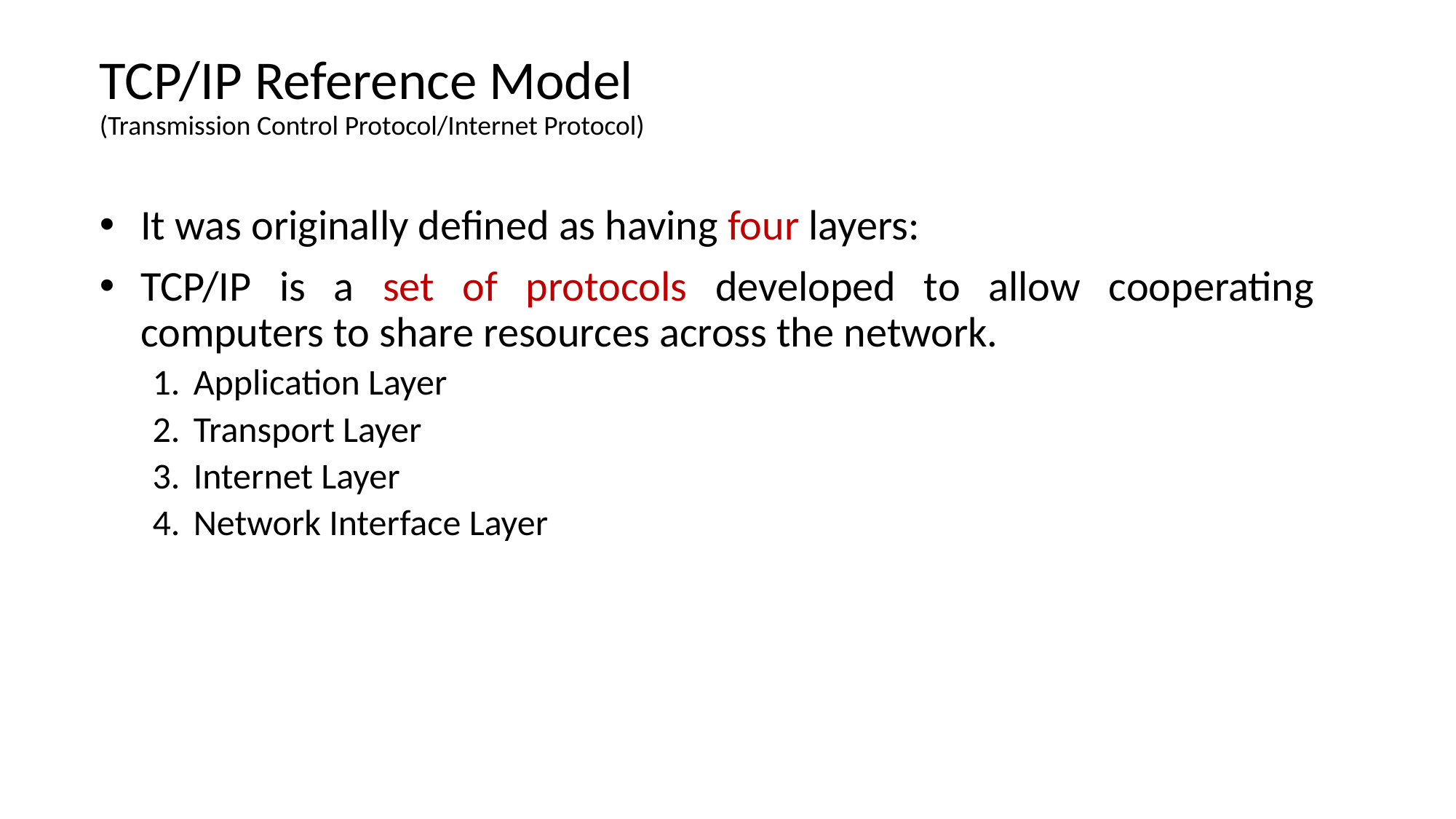

# TCP/IP Reference Model (Transmission Control Protocol/Internet Protocol)
It was originally defined as having four layers:
TCP/IP is a set of protocols developed to allow cooperating computers to share resources across the network.
Application Layer
Transport Layer
Internet Layer
Network Interface Layer